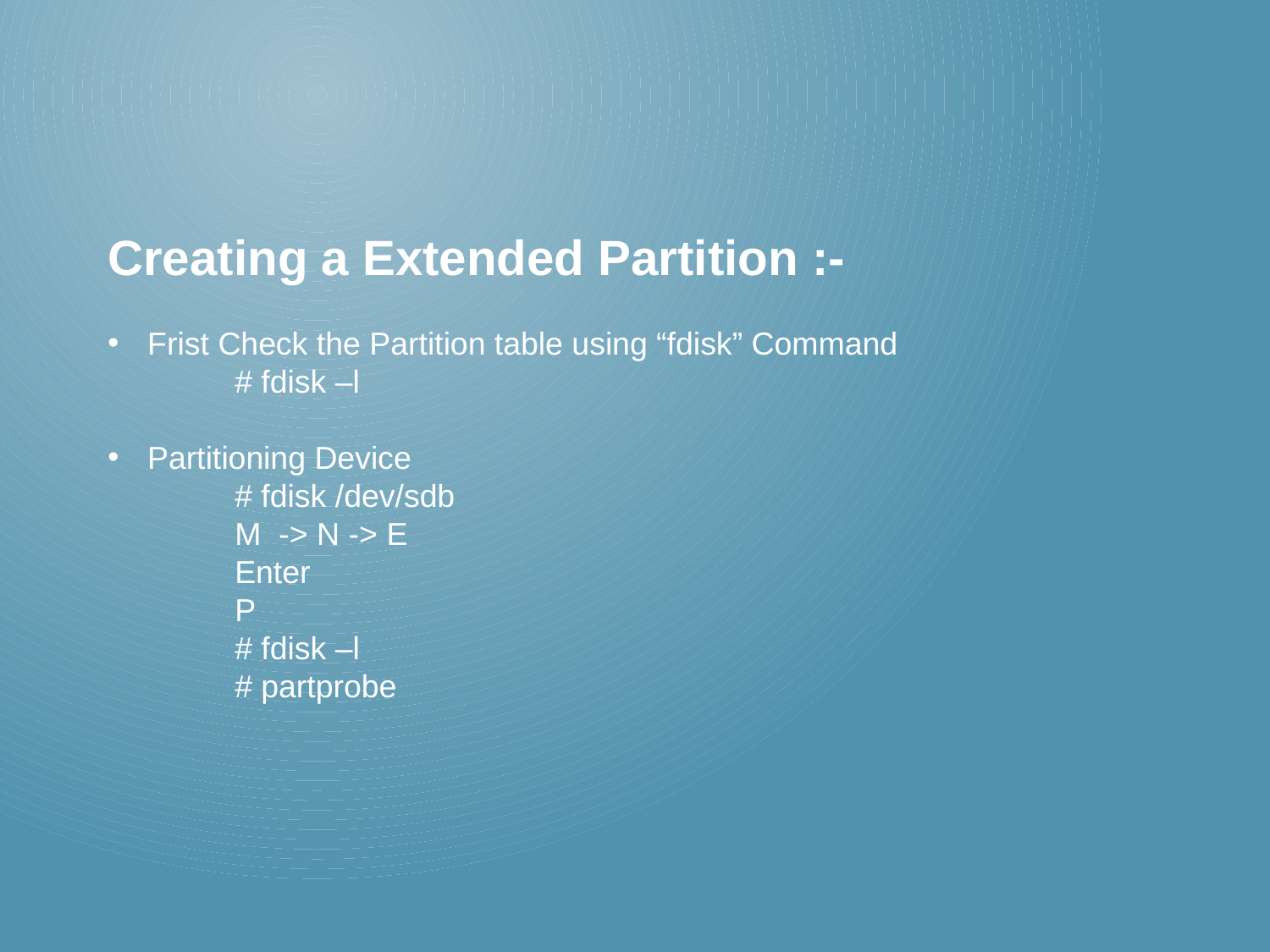

Creating a Extended Partition :-

Frist Check the Partition table using “fdisk” Command
	# fdisk –l

Partitioning Device
	# fdisk /dev/sdb
	M  -> N -> E
	Enter
	P
	# fdisk –l
	# partprobe